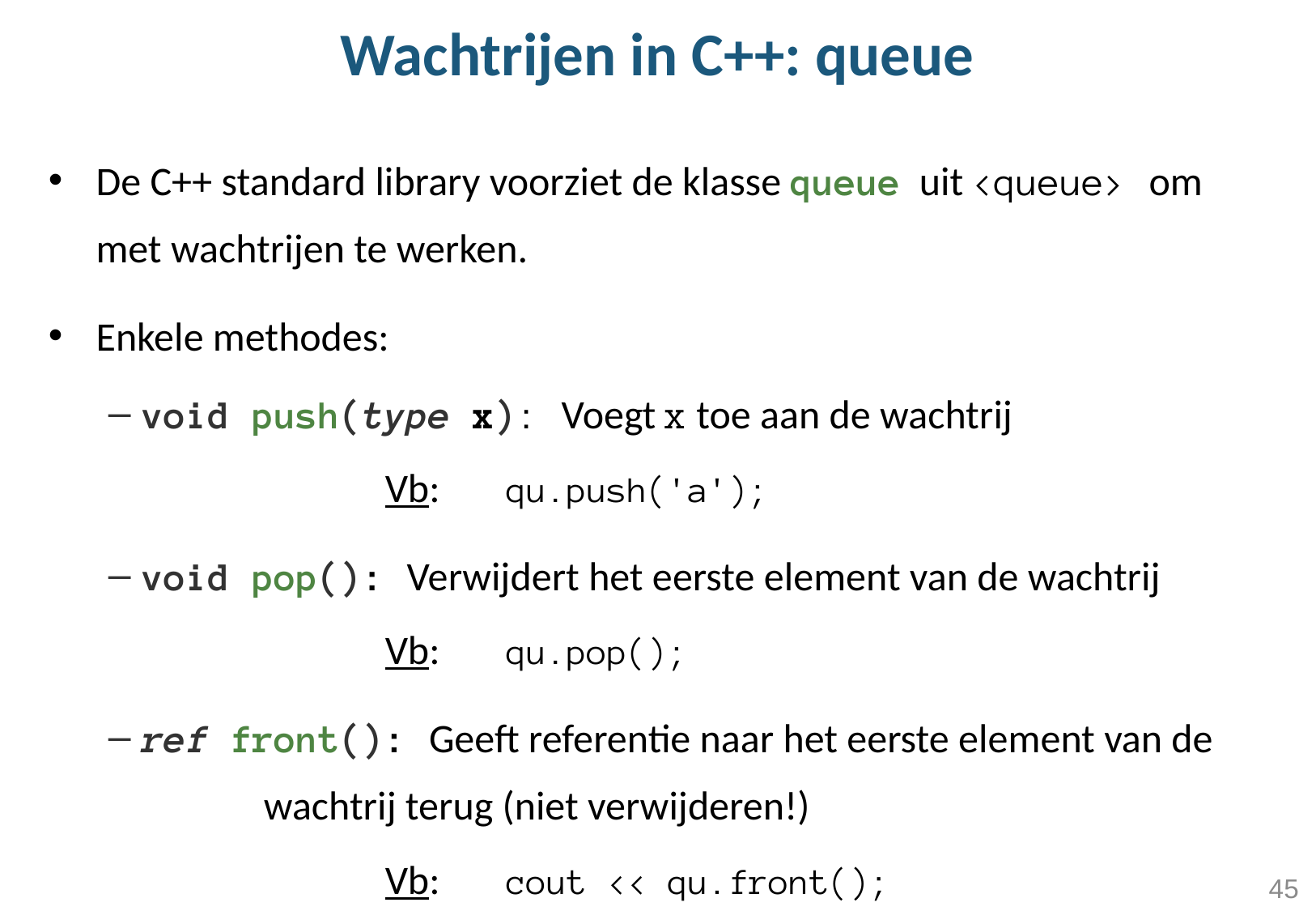

# Wachtrijen in C++: queue
De C++ standard library voorziet de klasse queue  uit <queue> om met wachtrijen te werken.
Enkele methodes:
void push(type x): Voegt x toe aan de wachtrij
			Vb: 	qu.push('a');
void pop(): Verwijdert het eerste element van de wachtrij
			Vb: 	qu.pop();
ref front(): Geeft referentie naar het eerste element van de 		wachtrij terug (niet verwijderen!)
			Vb: 	cout << qu.front();
45